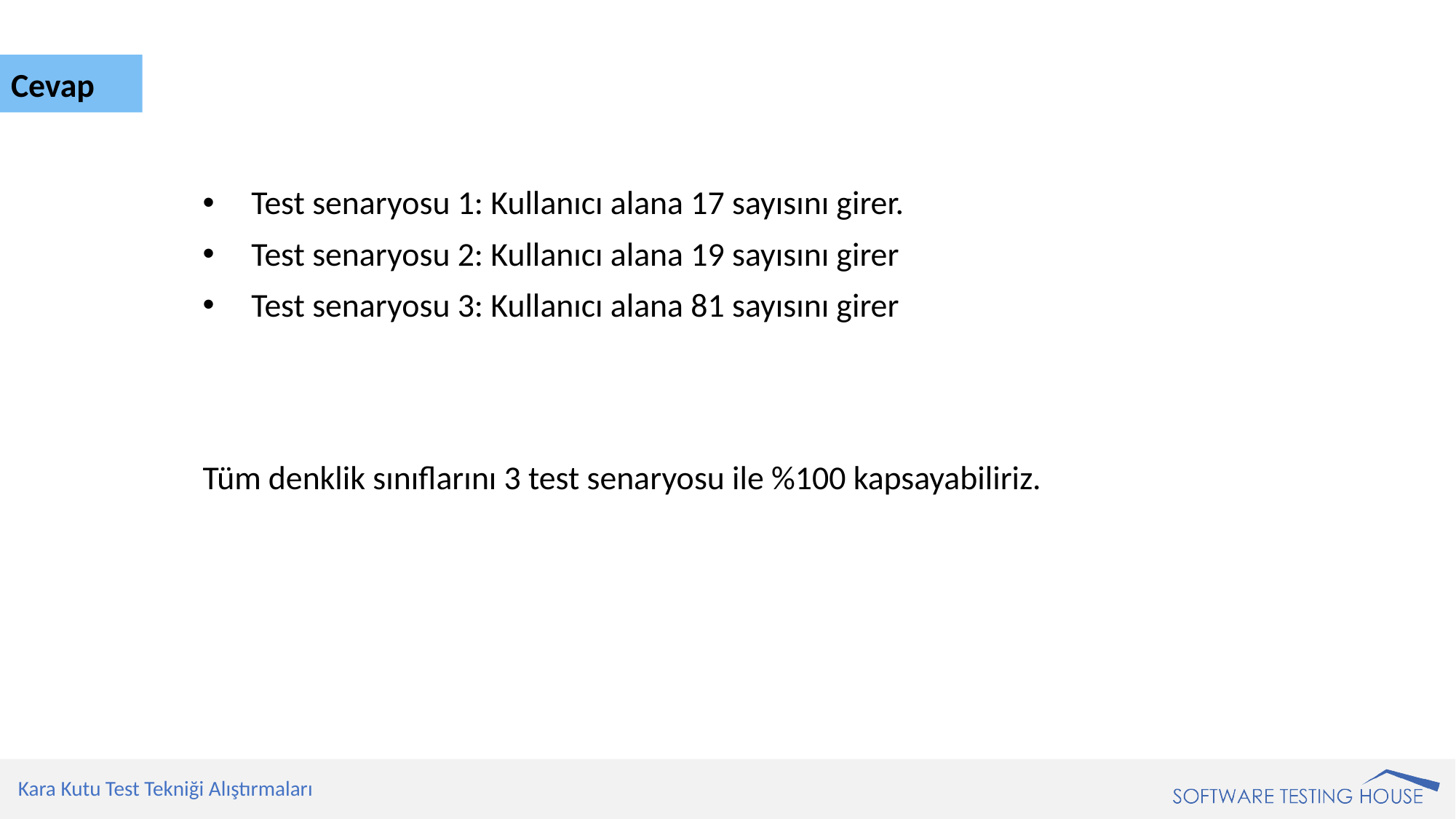

Cevap
Test senaryosu 1: Kullanıcı alana 17 sayısını girer.
Test senaryosu 2: Kullanıcı alana 19 sayısını girer
Test senaryosu 3: Kullanıcı alana 81 sayısını girer
Tüm denklik sınıflarını 3 test senaryosu ile %100 kapsayabiliriz.

Kara Kutu Test Tekniği Alıştırmaları